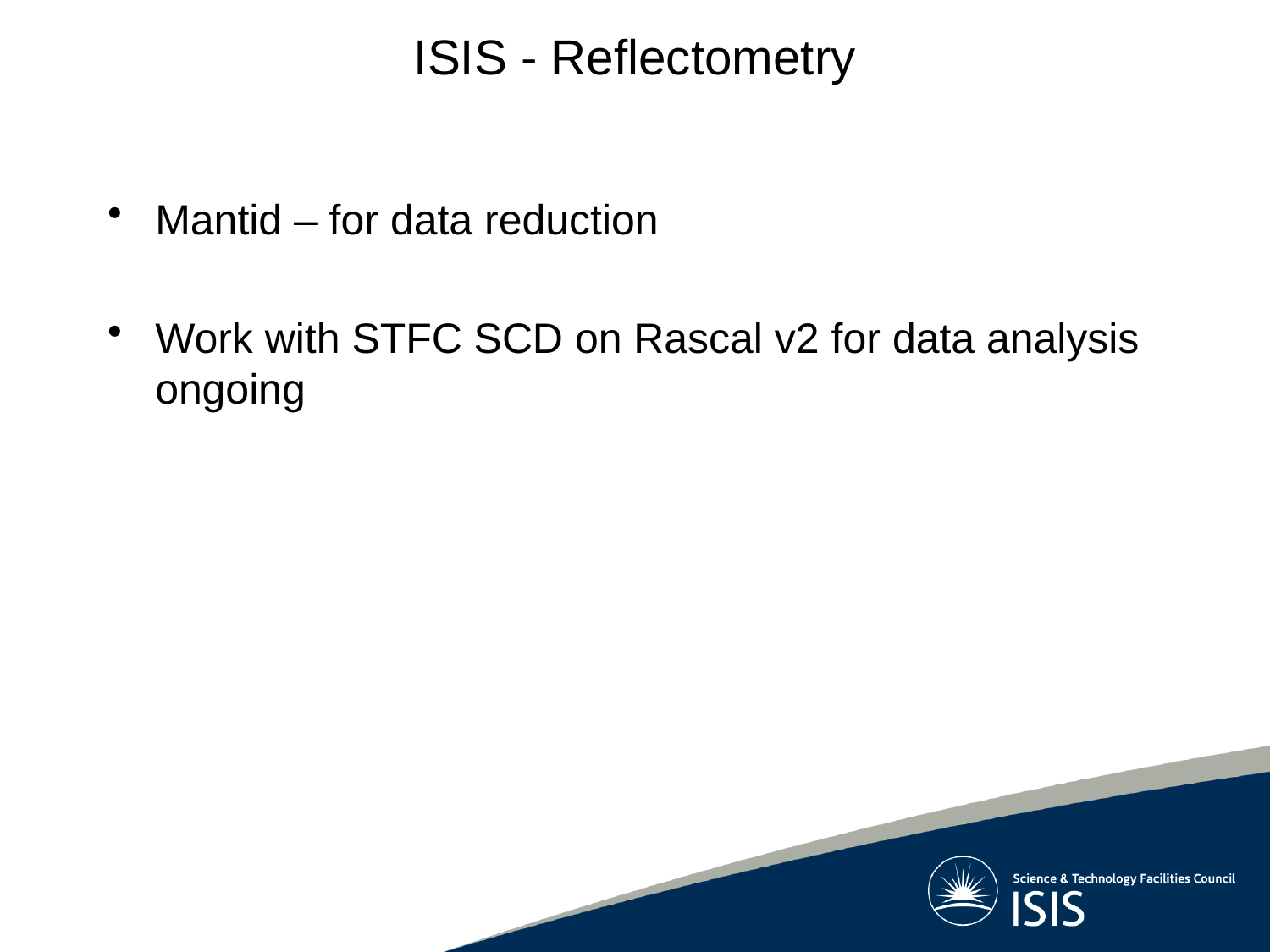

# ISIS - Reflectometry
Mantid – for data reduction

Work with STFC SCD on Rascal v2 for data analysis ongoing